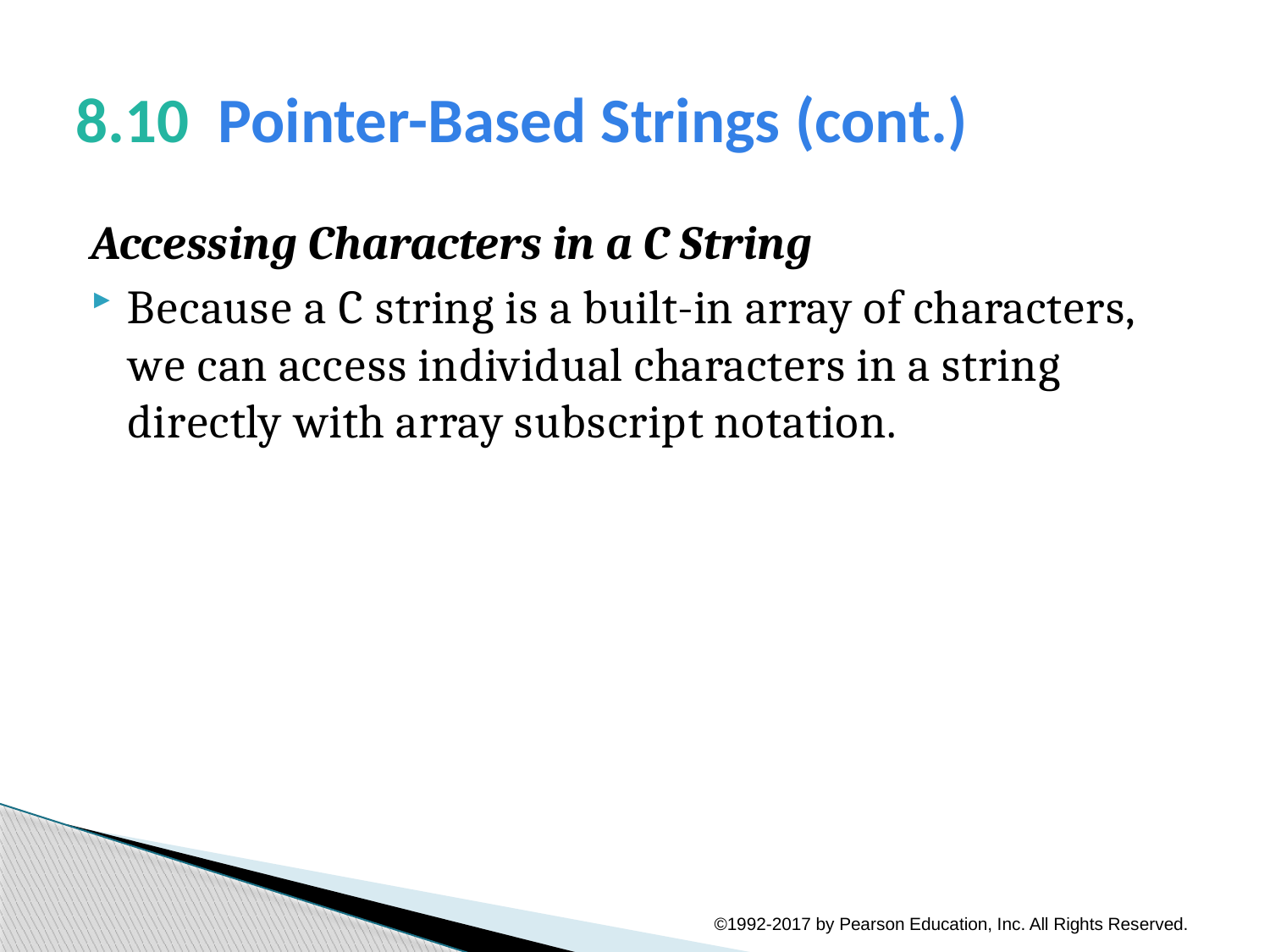

# 8.10  Pointer-Based Strings (cont.)
Accessing Characters in a C String
Because a C string is a built-in array of characters, we can access individual characters in a string directly with array subscript notation.
©1992-2017 by Pearson Education, Inc. All Rights Reserved.